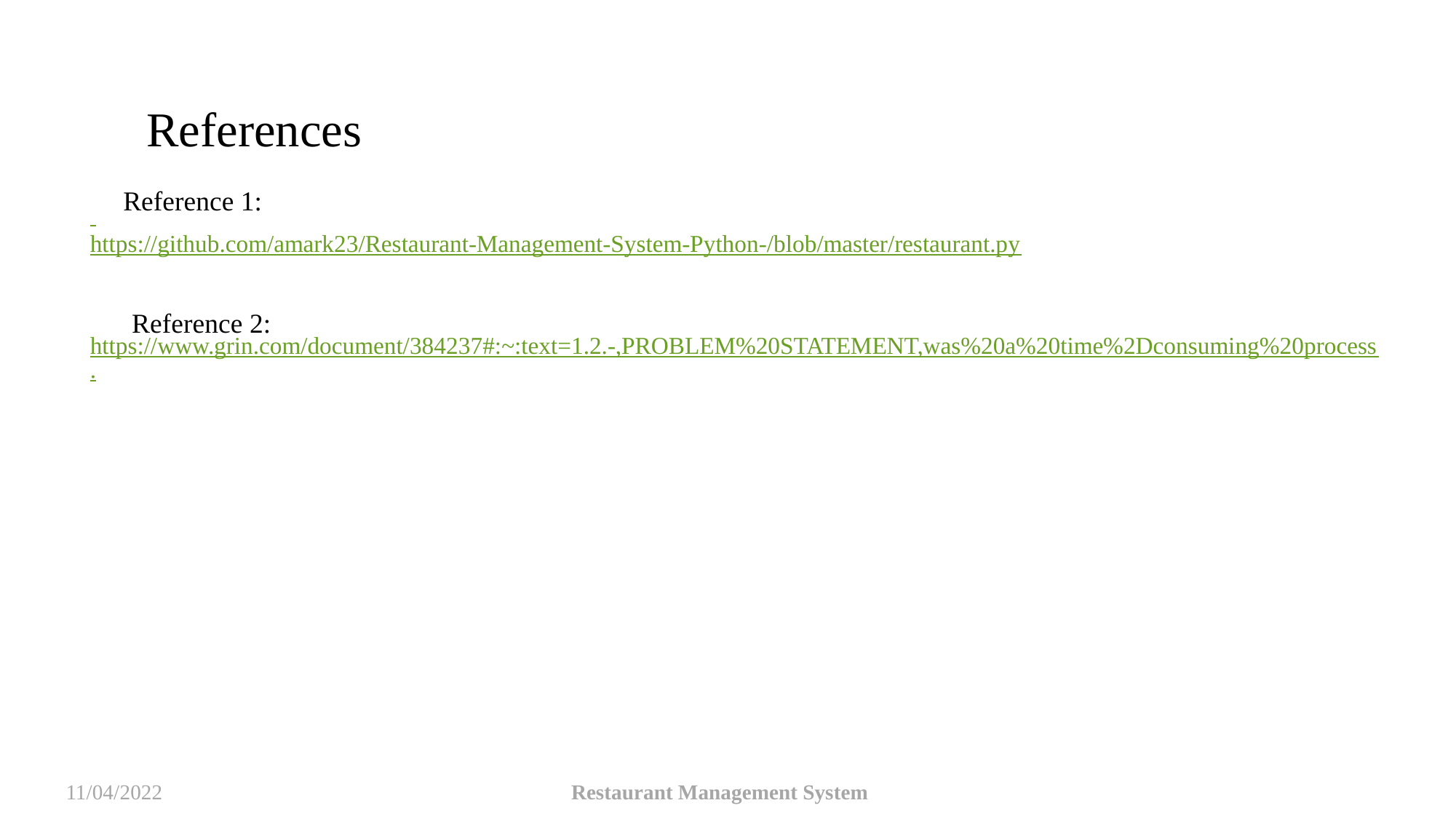

References
Reference 1:

https://github.com/amark23/Restaurant-Management-System-Python-/blob/master/restaurant.py

https://www.grin.com/document/384237#:~:text=1.2.-,PROBLEM%20STATEMENT,was%20a%20time%2Dconsuming%20process.

Reference 2:

11/04/2022

Restaurant Management System